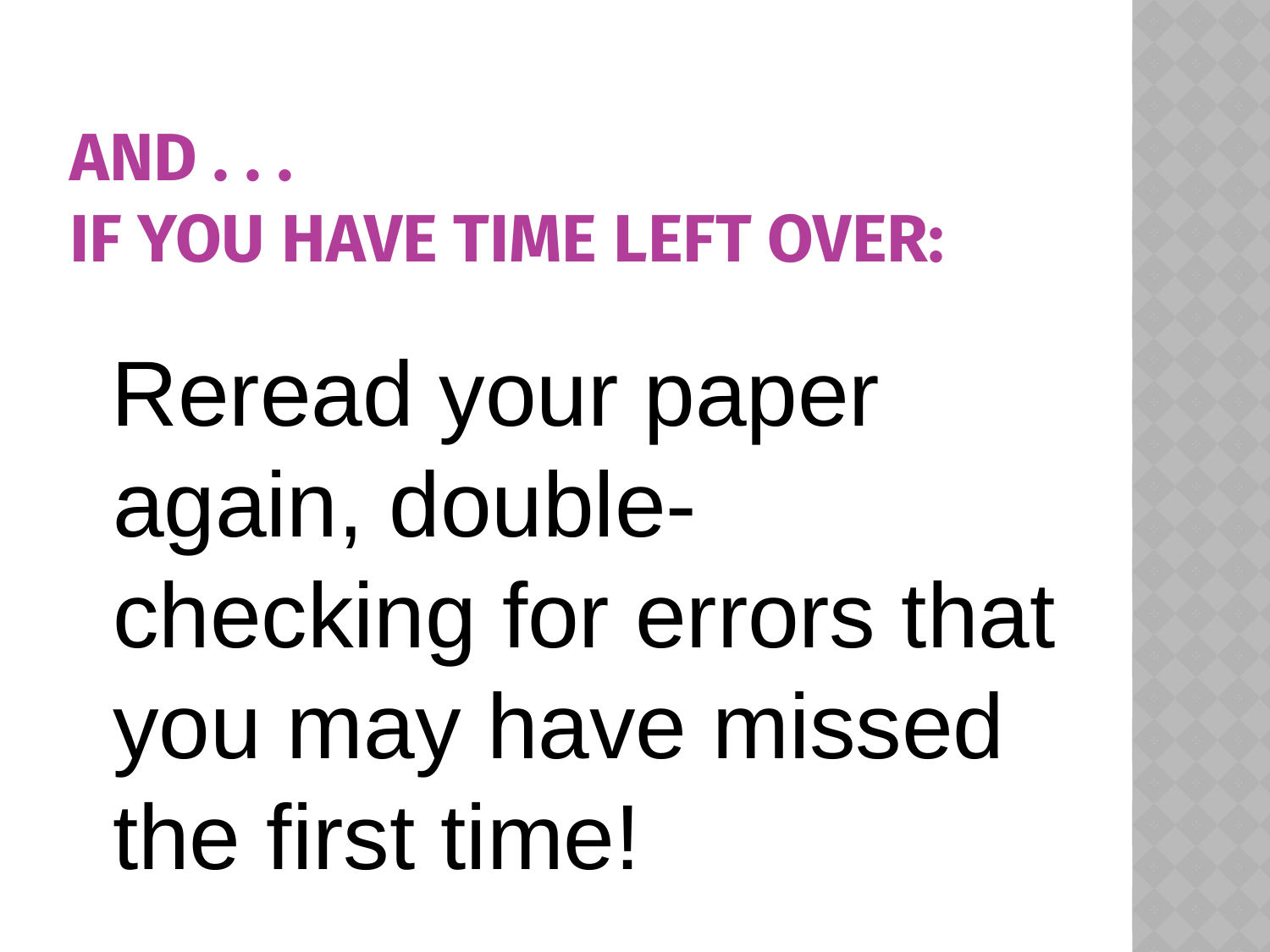

# And . . . If you have time left over:
   Reread your paper again, double-checking for errors that you may have missed the first time!